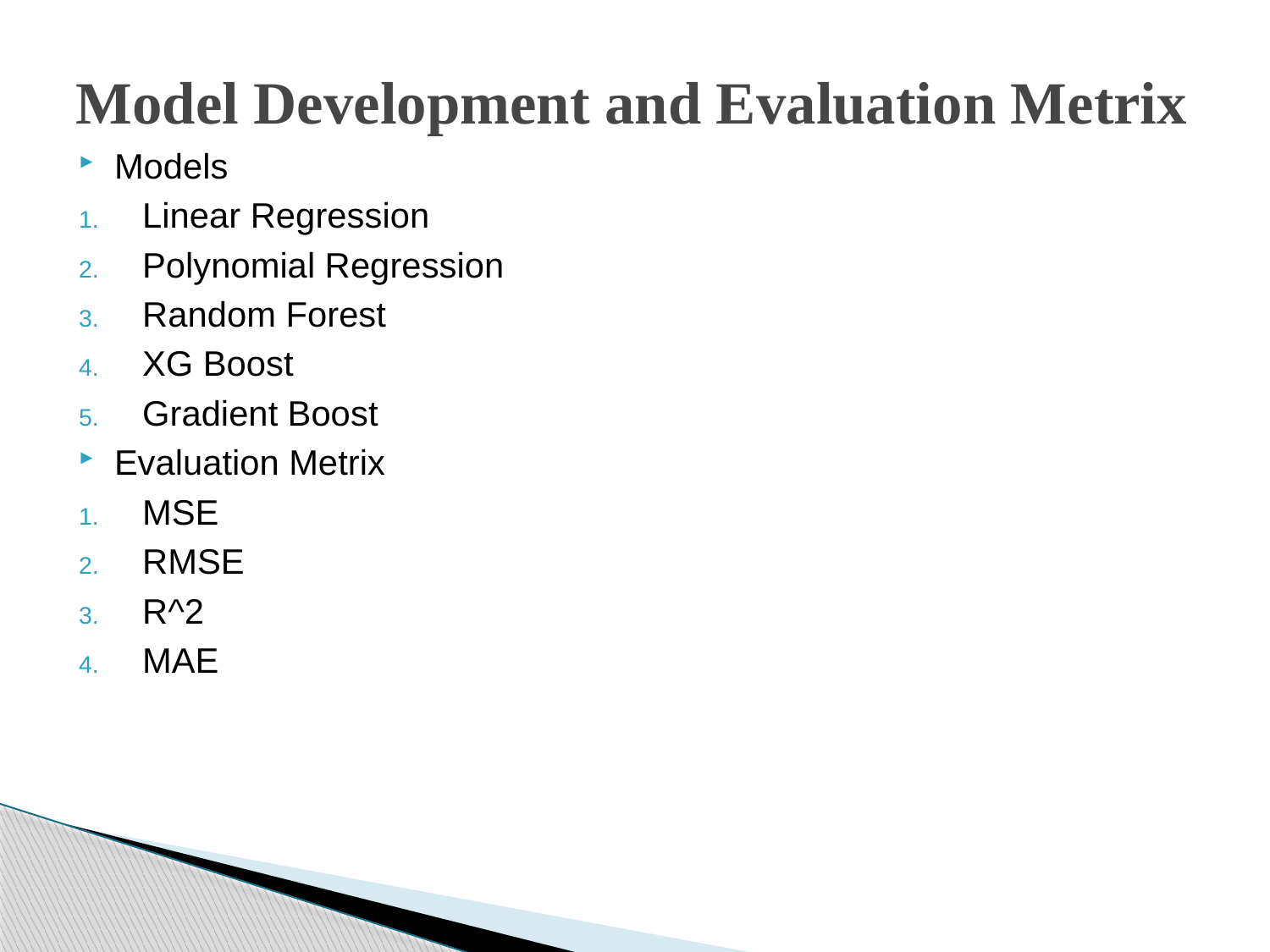

# Model Development and Evaluation Metrix
Models
Linear Regression
Polynomial Regression
Random Forest
XG Boost
Gradient Boost
Evaluation Metrix
MSE
RMSE
R^2
MAE